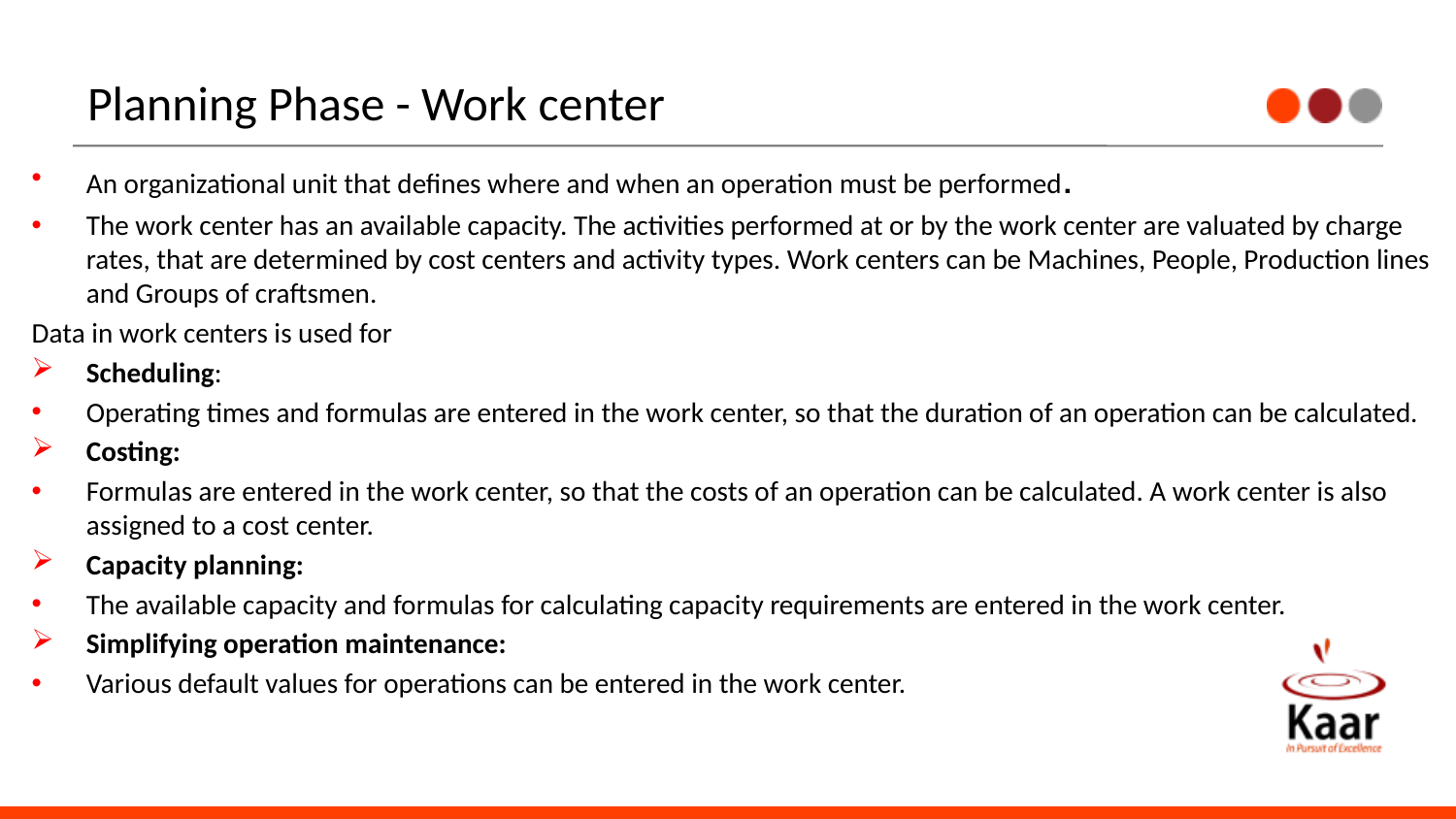

# Planning Phase - Work center
An organizational unit that defines where and when an operation must be performed.
The work center has an available capacity. The activities performed at or by the work center are valuated by charge rates, that are determined by cost centers and activity types. Work centers can be Machines, People, Production lines and Groups of craftsmen.
Data in work centers is used for
Scheduling:
Operating times and formulas are entered in the work center, so that the duration of an operation can be calculated.
Costing:
Formulas are entered in the work center, so that the costs of an operation can be calculated. A work center is also assigned to a cost center.
Capacity planning:
The available capacity and formulas for calculating capacity requirements are entered in the work center.
Simplifying operation maintenance:
Various default values for operations can be entered in the work center.